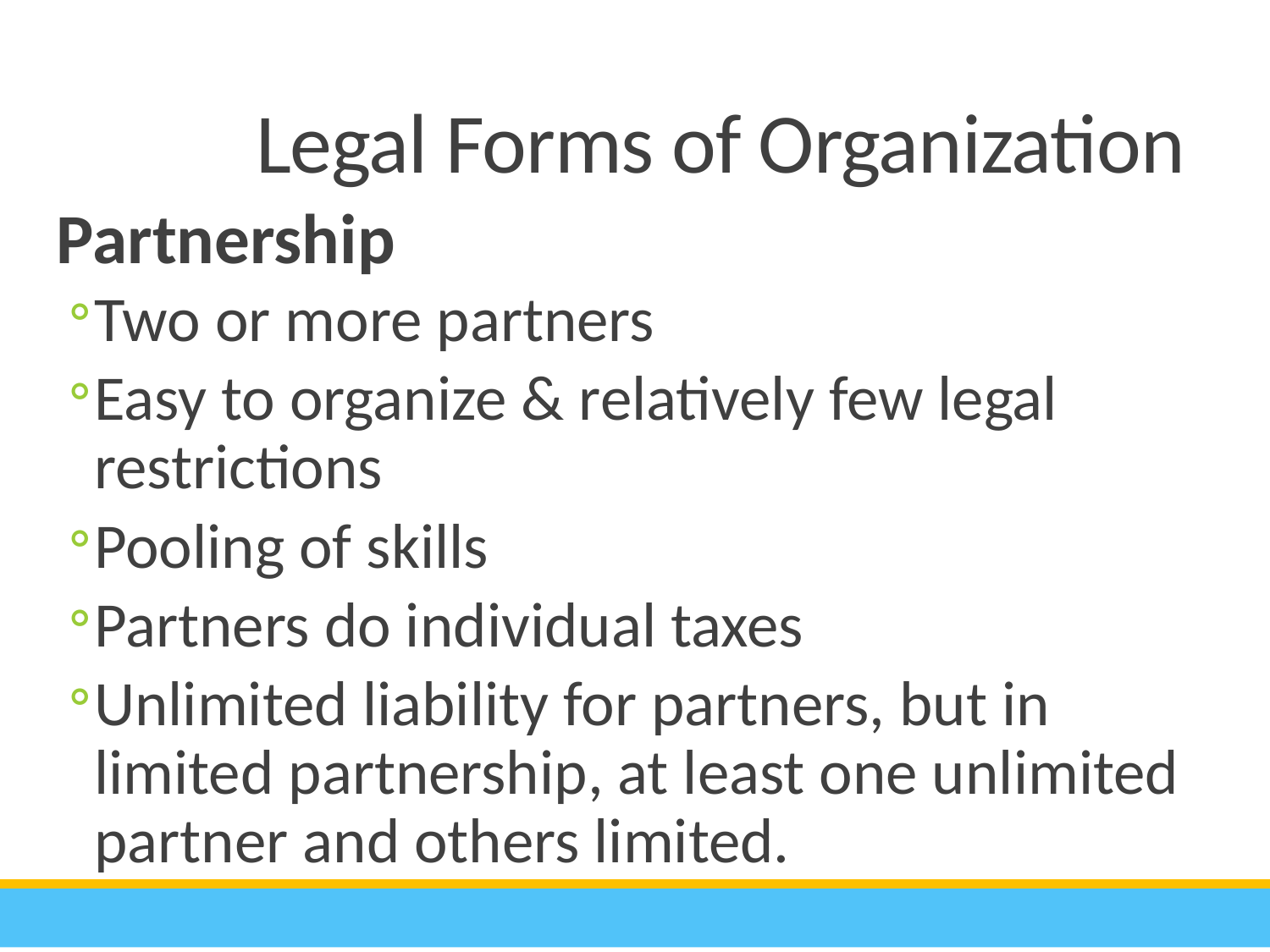

Legal Forms of Organization
Partnership
Two or more partners
Easy to organize & relatively few legal restrictions
Pooling of skills
Partners do individual taxes
Unlimited liability for partners, but in limited partnership, at least one unlimited partner and others limited.